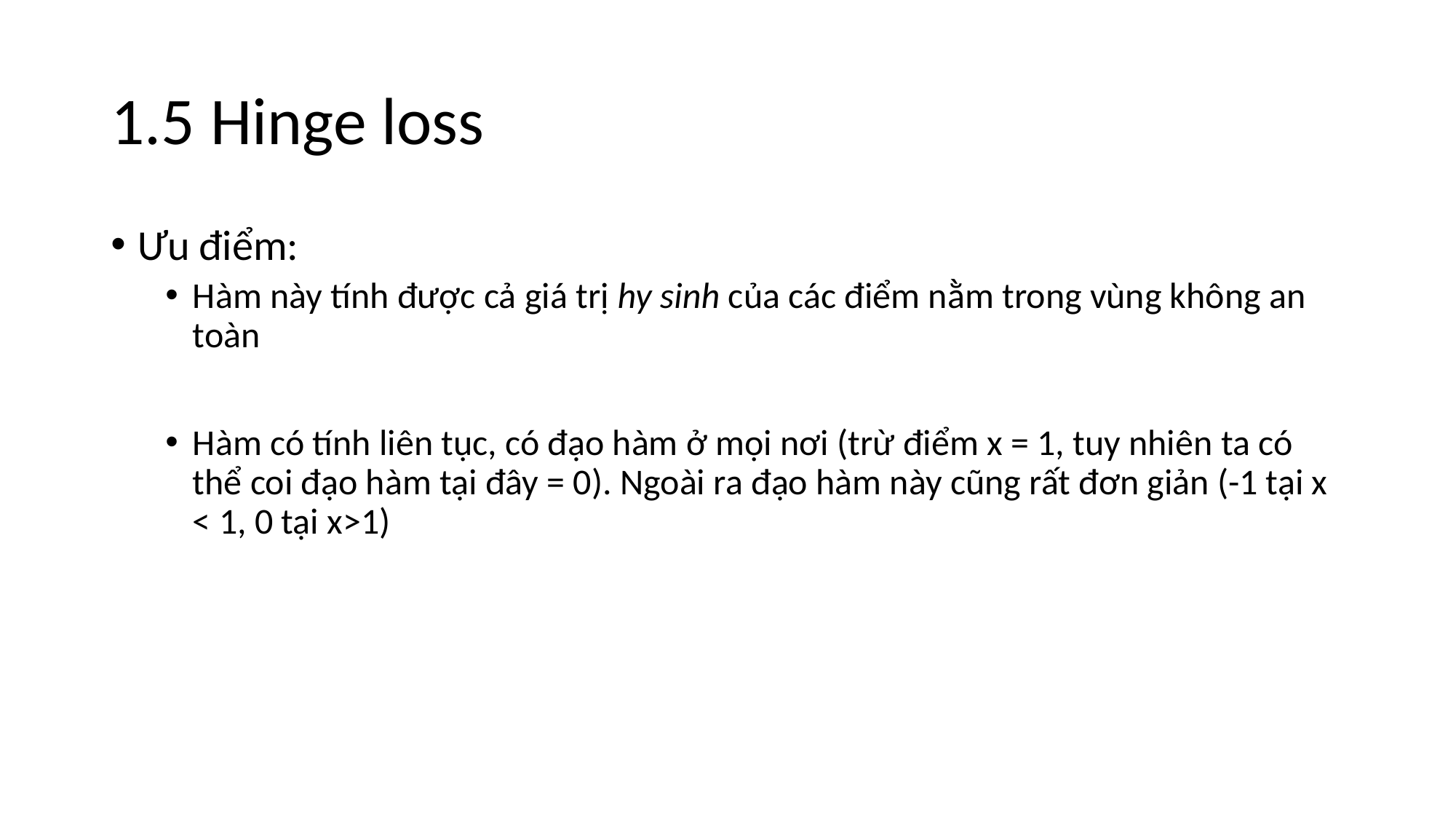

# 1.5 Hinge loss
Ưu điểm:
Hàm này tính được cả giá trị hy sinh của các điểm nằm trong vùng không an toàn

Hàm có tính liên tục, có đạo hàm ở mọi nơi (trừ điểm x = 1, tuy nhiên ta có thể coi đạo hàm tại đây = 0). Ngoài ra đạo hàm này cũng rất đơn giản (-1 tại x < 1, 0 tại x>1)